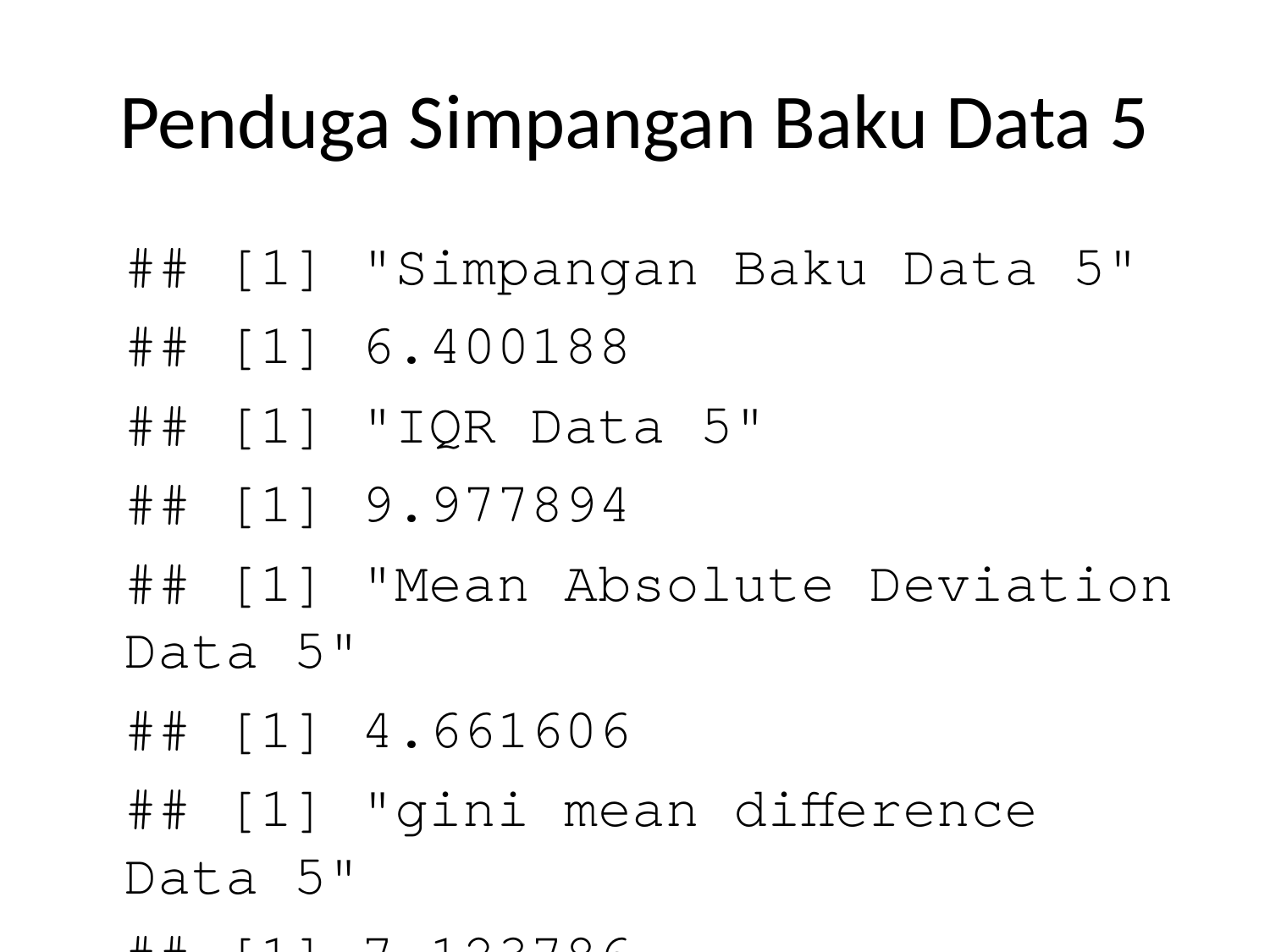

# Penduga Simpangan Baku Data 5
## [1] "Simpangan Baku Data 5"
## [1] 6.400188
## [1] "IQR Data 5"
## [1] 9.977894
## [1] "Mean Absolute Deviation Data 5"
## [1] 4.661606
## [1] "gini mean difference Data 5"
## [1] 7.123786